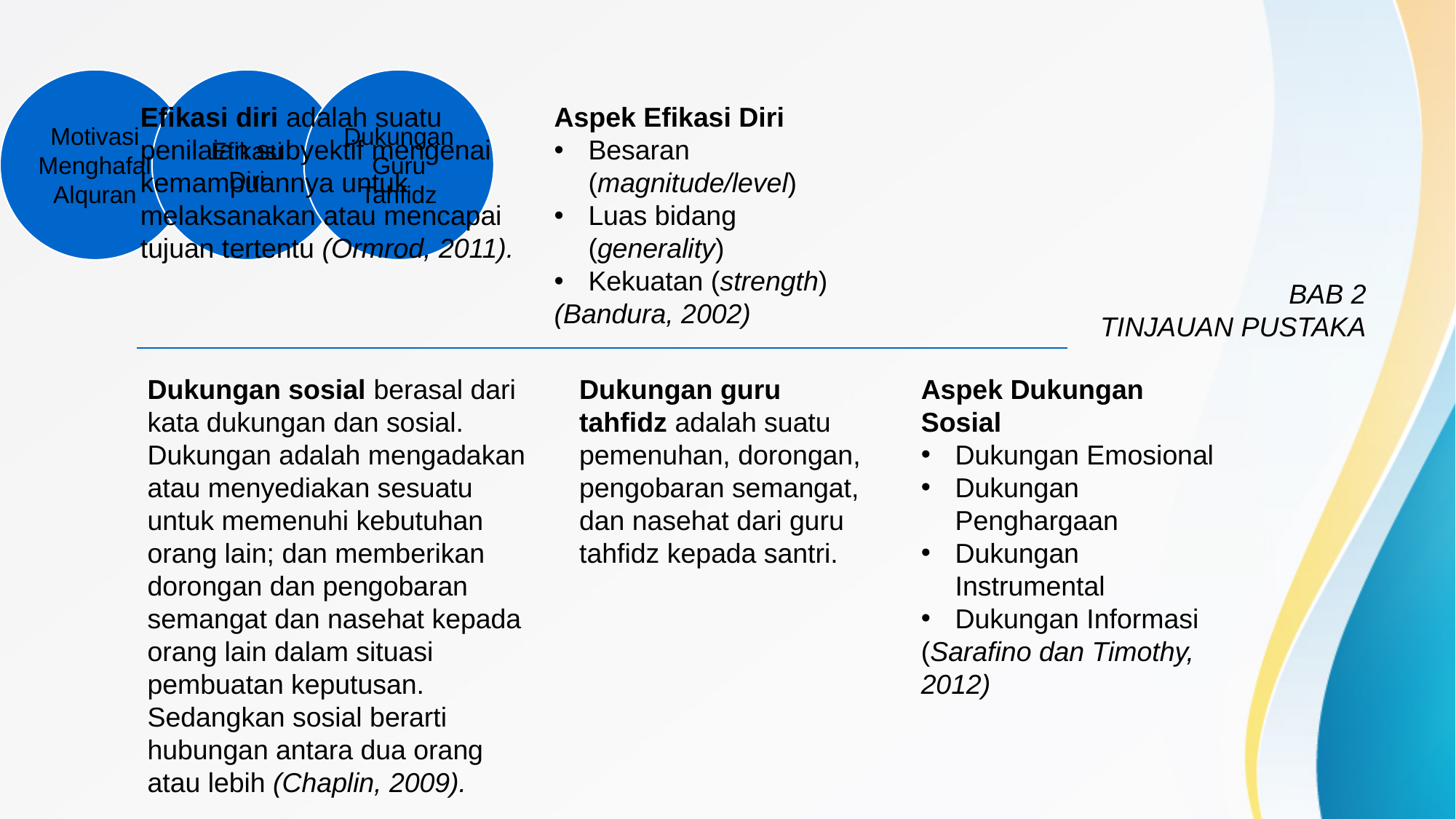

Motivasi Menghafal Alquran
Efikasi Diri
Dukungan Guru Tahfidz
Efikasi diri adalah suatu penilaian subyektif mengenai kemampuannya untuk melaksanakan atau mencapai tujuan tertentu (Ormrod, 2011).
Aspek Efikasi Diri
Besaran (magnitude/level)
Luas bidang (generality)
Kekuatan (strength)
(Bandura, 2002)
BAB 2
TINJAUAN PUSTAKA
Dukungan sosial berasal dari kata dukungan dan sosial. Dukungan adalah mengadakan atau menyediakan sesuatu untuk memenuhi kebutuhan orang lain; dan memberikan dorongan dan pengobaran semangat dan nasehat kepada orang lain dalam situasi pembuatan keputusan. Sedangkan sosial berarti hubungan antara dua orang atau lebih (Chaplin, 2009).
Dukungan guru tahfidz adalah suatu pemenuhan, dorongan, pengobaran semangat, dan nasehat dari guru tahfidz kepada santri.
Aspek Dukungan Sosial
Dukungan Emosional
Dukungan Penghargaan
Dukungan Instrumental
Dukungan Informasi
(Sarafino dan Timothy, 2012)